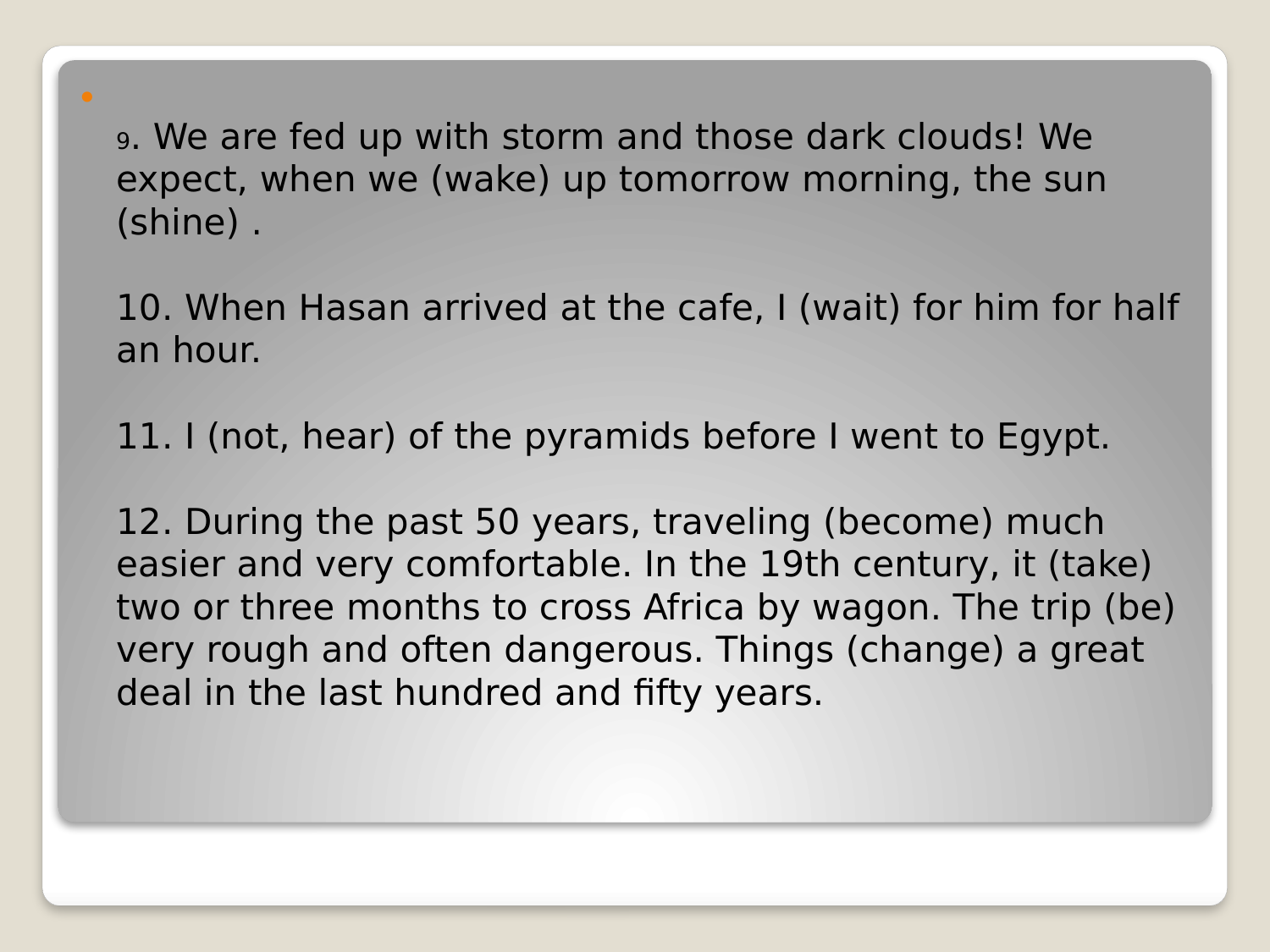

9. We are fed up with storm and those dark clouds! We expect, when we (wake) up tomorrow morning, the sun (shine) .
10. When Hasan arrived at the cafe, I (wait) for him for half an hour.
11. I (not, hear) of the pyramids before I went to Egypt.
12. During the past 50 years, traveling (become) much easier and very comfortable. In the 19th century, it (take) two or three months to cross Africa by wagon. The trip (be) very rough and often dangerous. Things (change) a great deal in the last hundred and fifty years.
#